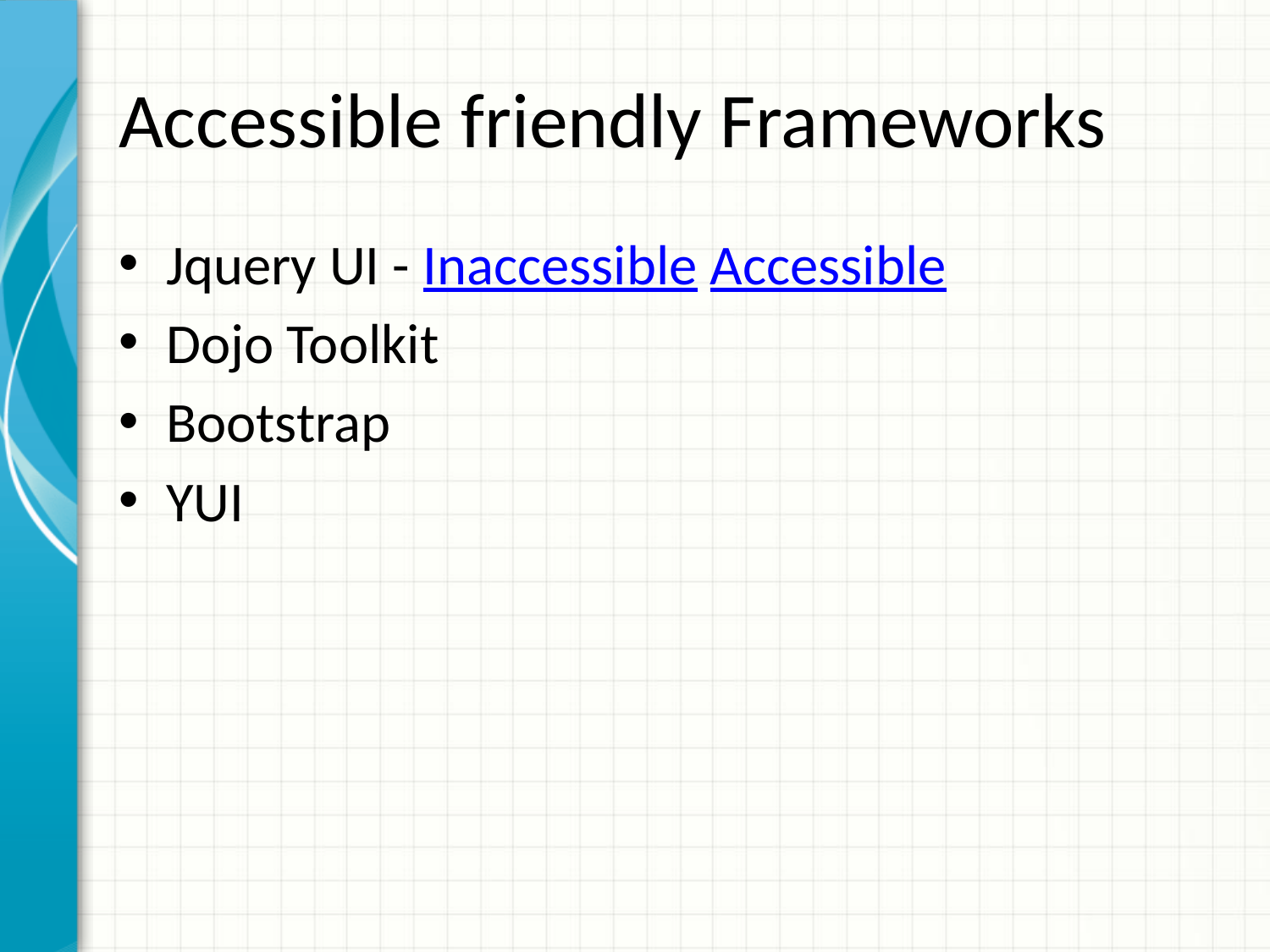

# Accessible friendly Frameworks
Jquery UI - Inaccessible Accessible
Dojo Toolkit
Bootstrap
YUI